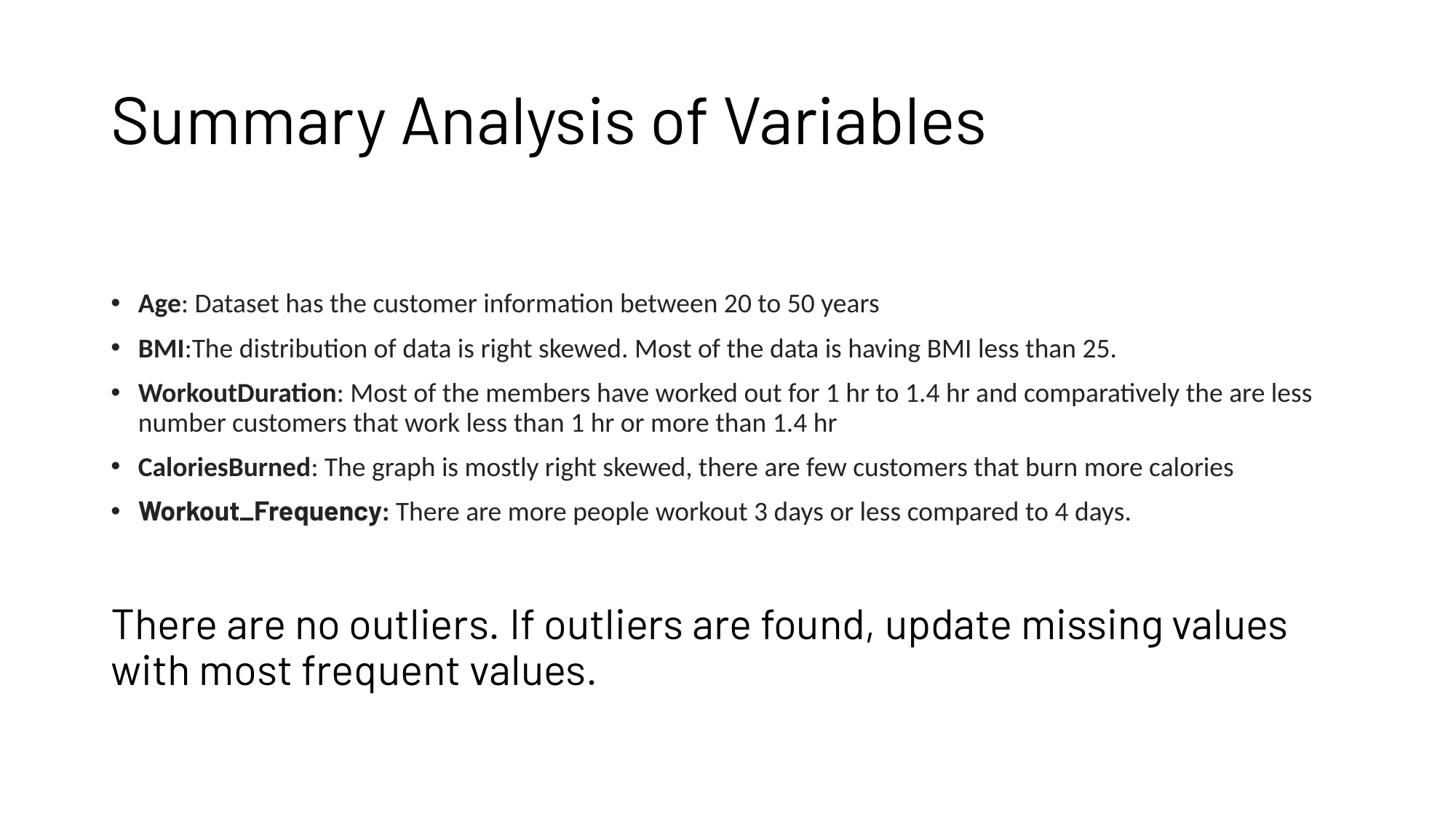

# Summary Analysis of Variables

Age: Dataset has the customer information between 20 to 50 years
BMI:The distribution of data is right skewed. Most of the data is having BMI less than 25.
WorkoutDuration: Most of the members have worked out for 1 hr to 1.4 hr and comparatively the are less number customers that work less than 1 hr or more than 1.4 hr
CaloriesBurned: The graph is mostly right skewed, there are few customers that burn more calories
Workout_Frequency: There are more people workout 3 days or less compared to 4 days.

There are no outliers. If outliers are found, update missing values with most frequent values.